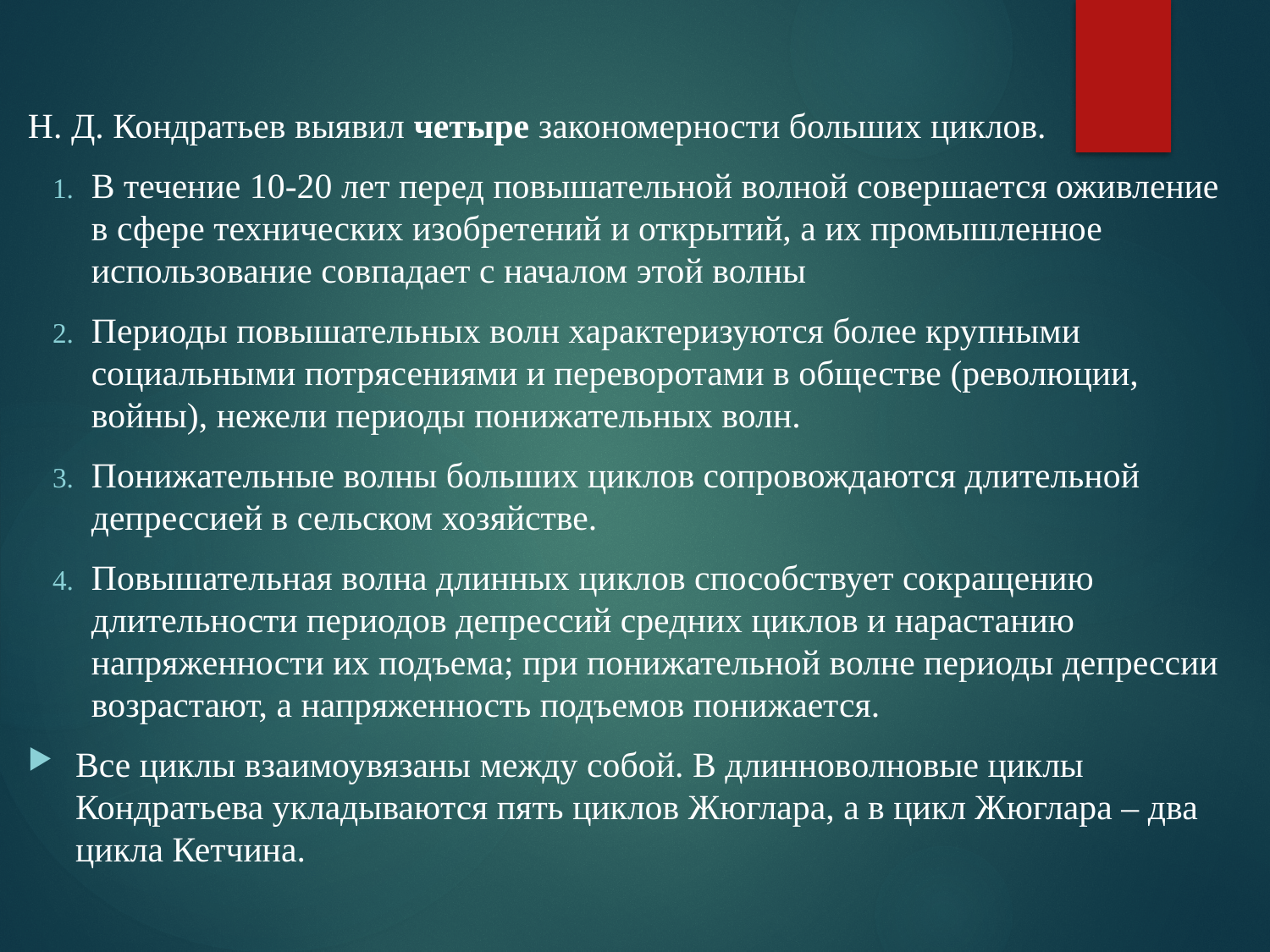

Н. Д. Кондратьев выявил четыре закономерности больших циклов.
В течение 10-20 лет перед повышательной волной совер­шается оживление в сфере технических изобретений и открытий, а их промышленное использование совпадает с началом этой волны
Периоды повышательных волн характеризуются более крупными социальными потрясениями и переворотами в обществе (революции, войны), нежели периоды понижательных волн.
Понижательные волны больших циклов сопровождаются длительной депрессией в сельском хозяйстве.
Повышательная волна длинных циклов способствует со­кращению длительности периодов депрессий средних циклов и нарас­танию напряженности их подъема; при понижательной волне периоды депрессии возрастают, а напряженность подъемов понижается.
Все циклы взаимоувязаны между собой. В длинноволновые циклы Кондратьева укладываются пять циклов Жюглара, а в цикл Жюглара – два цикла Кетчина.